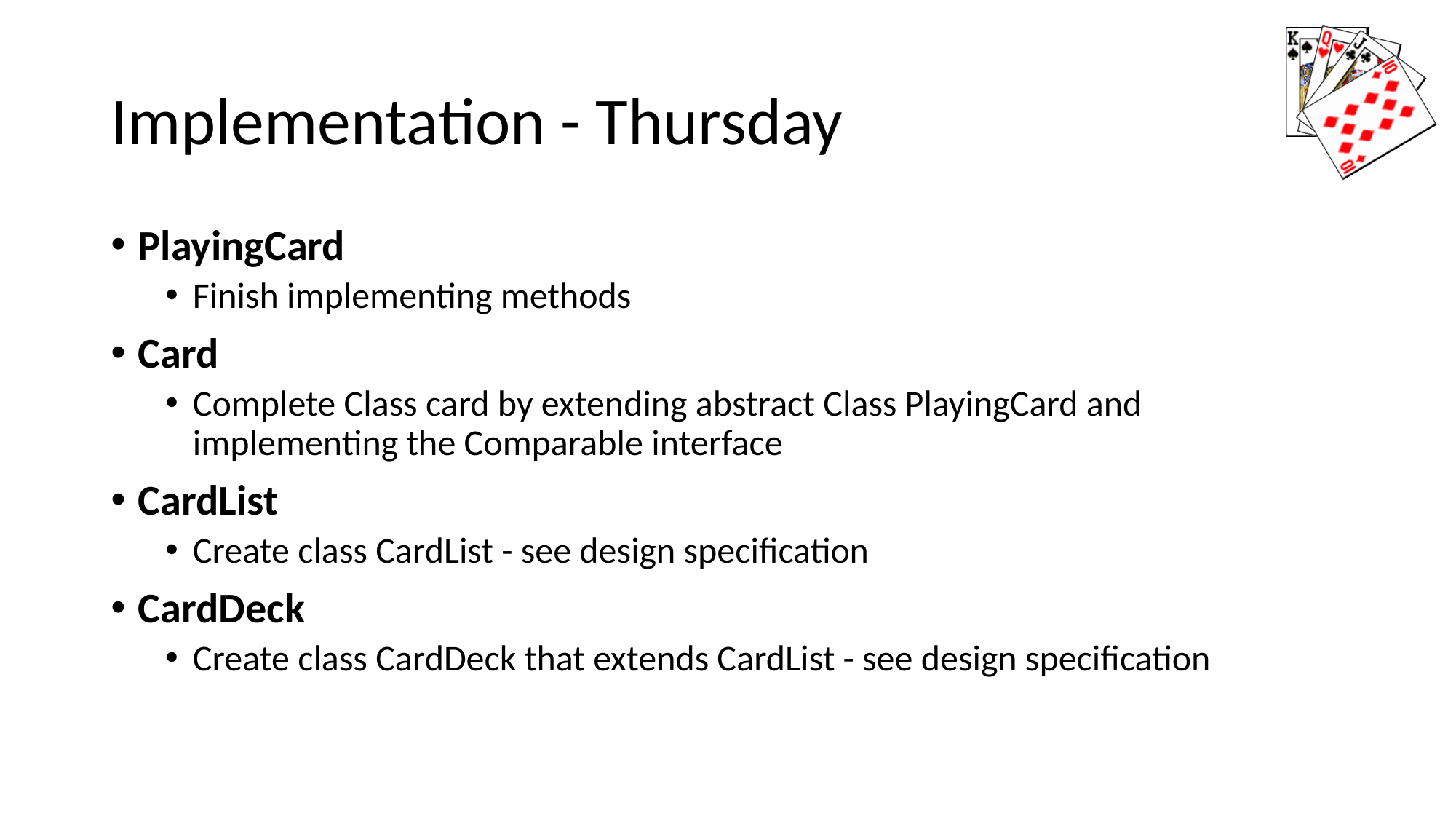

# Implementation - Thursday
PlayingCard
Finish implementing methods
Card
Complete Class card by extending abstract Class PlayingCard and implementing the Comparable interface
CardList
Create class CardList - see design specification
CardDeck
Create class CardDeck that extends CardList - see design specification